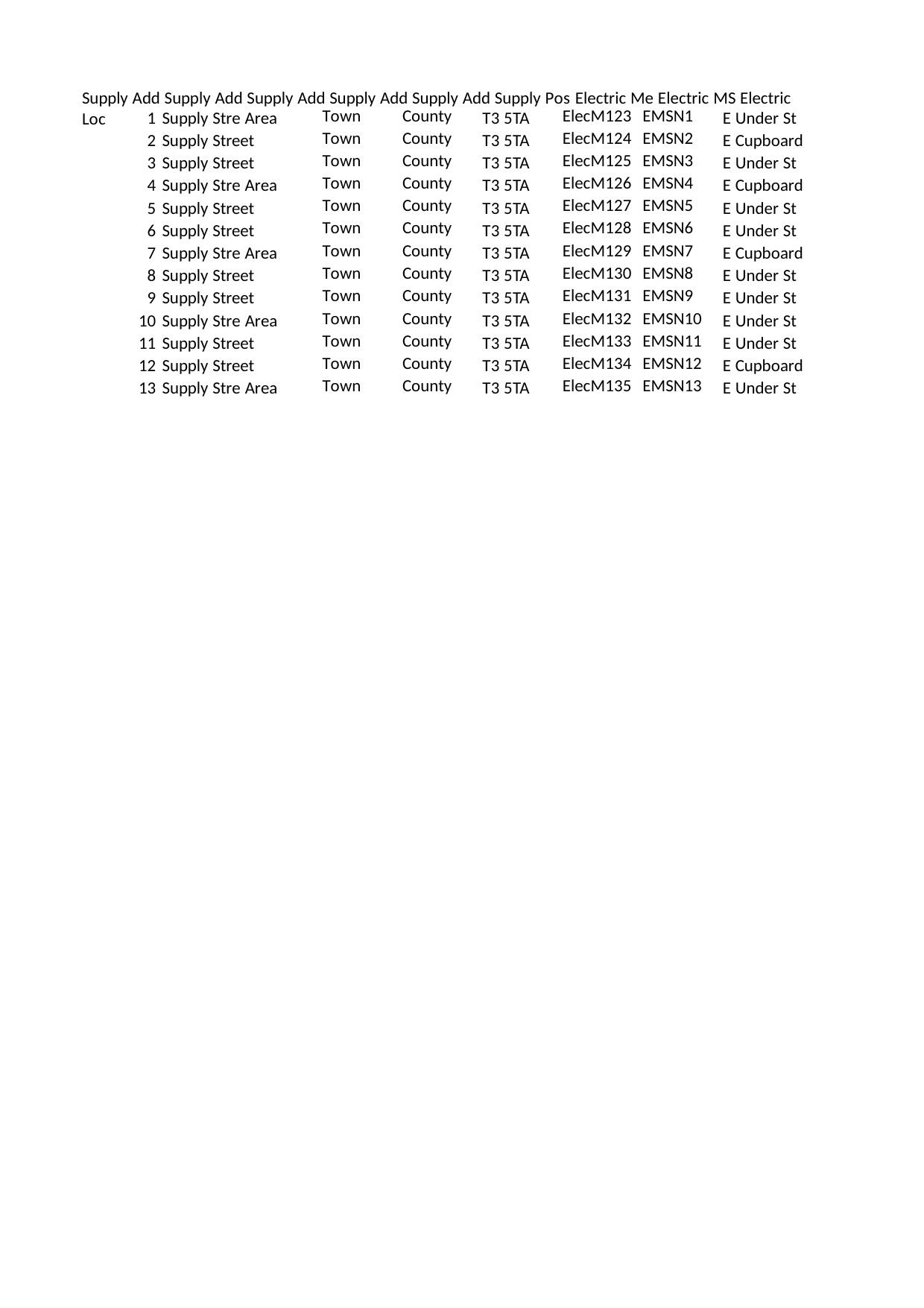

Supply Add Supply Add Supply Add Supply Add Supply Add Supply Pos Electric Me Electric MS Electric Loc
| 1 Supply Stre Area | Town | County | T3 5TA | ElecM123 | EMSN1 | E Under St |
| --- | --- | --- | --- | --- | --- | --- |
| 2 Supply Street | Town | County | T3 5TA | ElecM124 | EMSN2 | E Cupboard |
| 3 Supply Street | Town | County | T3 5TA | ElecM125 | EMSN3 | E Under St |
| 4 Supply Stre Area | Town | County | T3 5TA | ElecM126 | EMSN4 | E Cupboard |
| 5 Supply Street | Town | County | T3 5TA | ElecM127 | EMSN5 | E Under St |
| 6 Supply Street | Town | County | T3 5TA | ElecM128 | EMSN6 | E Under St |
| 7 Supply Stre Area | Town | County | T3 5TA | ElecM129 | EMSN7 | E Cupboard |
| 8 Supply Street | Town | County | T3 5TA | ElecM130 | EMSN8 | E Under St |
| 9 Supply Street | Town | County | T3 5TA | ElecM131 | EMSN9 | E Under St |
| 10 Supply Stre Area | Town | County | T3 5TA | ElecM132 | EMSN10 | E Under St |
| 11 Supply Street | Town | County | T3 5TA | ElecM133 | EMSN11 | E Under St |
| 12 Supply Street | Town | County | T3 5TA | ElecM134 | EMSN12 | E Cupboard |
| 13 Supply Stre Area | Town | County | T3 5TA | ElecM135 | EMSN13 | E Under St |